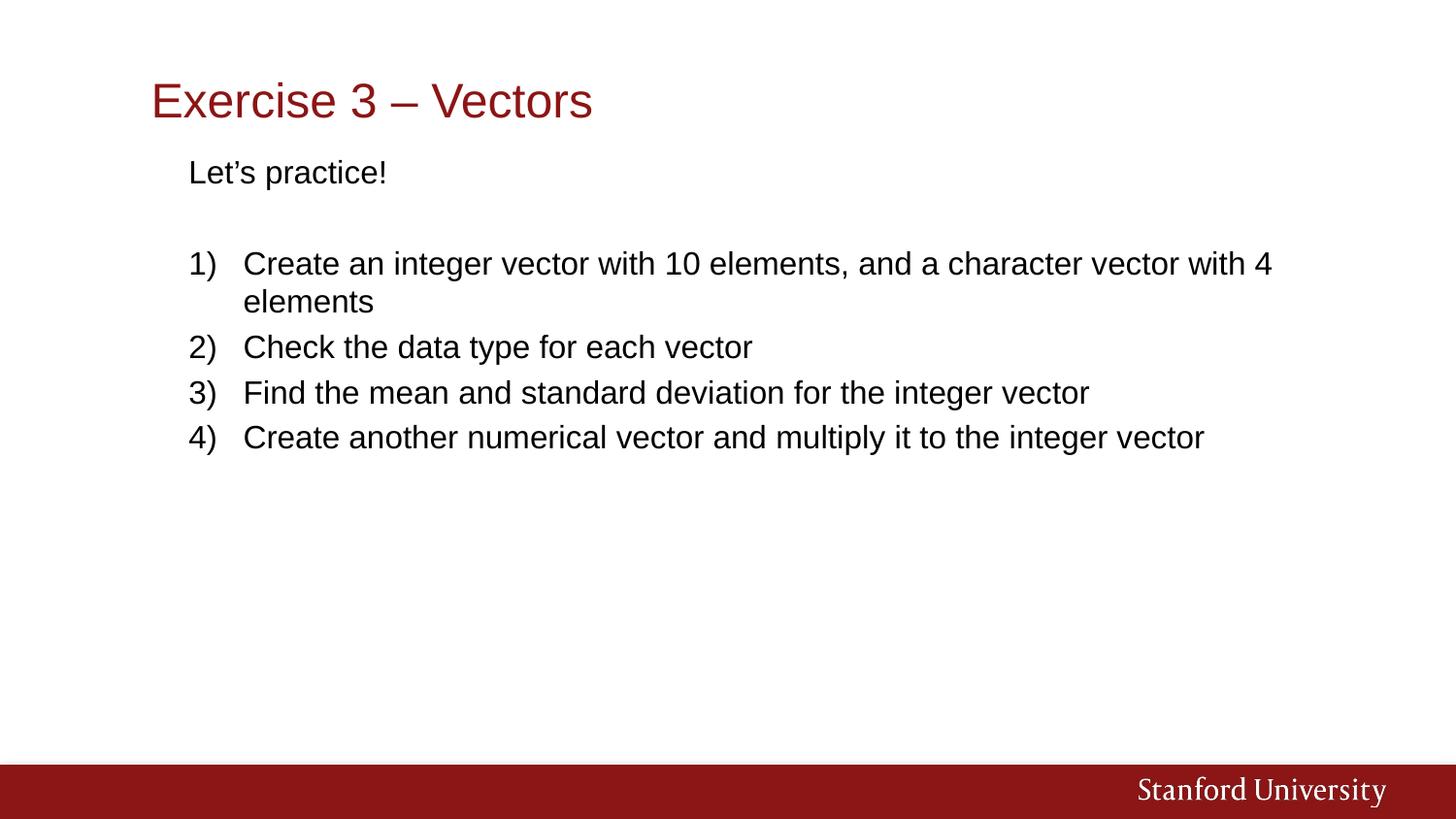

# Exercise 3 – Vectors
Let’s practice!

Create an integer vector with 10 elements, and a character vector with 4 elements
Check the data type for each vector
Find the mean and standard deviation for the integer vector
Create another numerical vector and multiply it to the integer vector